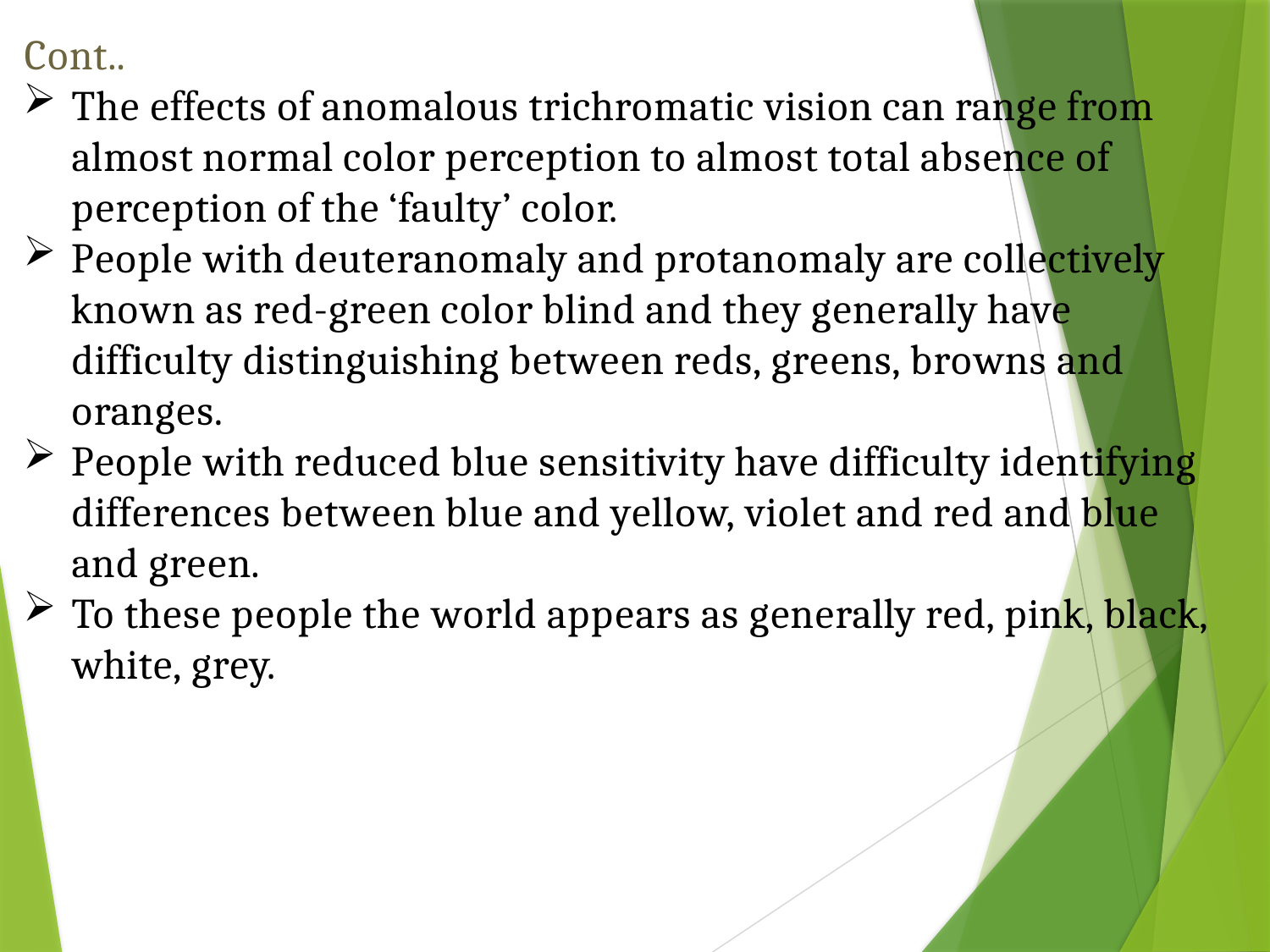

Cont..
The effects of anomalous trichromatic vision can range from almost normal color perception to almost total absence of perception of the ‘faulty’ color.
People with deuteranomaly and protanomaly are collectively known as red-green color blind and they generally have difficulty distinguishing between reds, greens, browns and oranges.
People with reduced blue sensitivity have difficulty identifying differences between blue and yellow, violet and red and blue and green.
To these people the world appears as generally red, pink, black, white, grey.